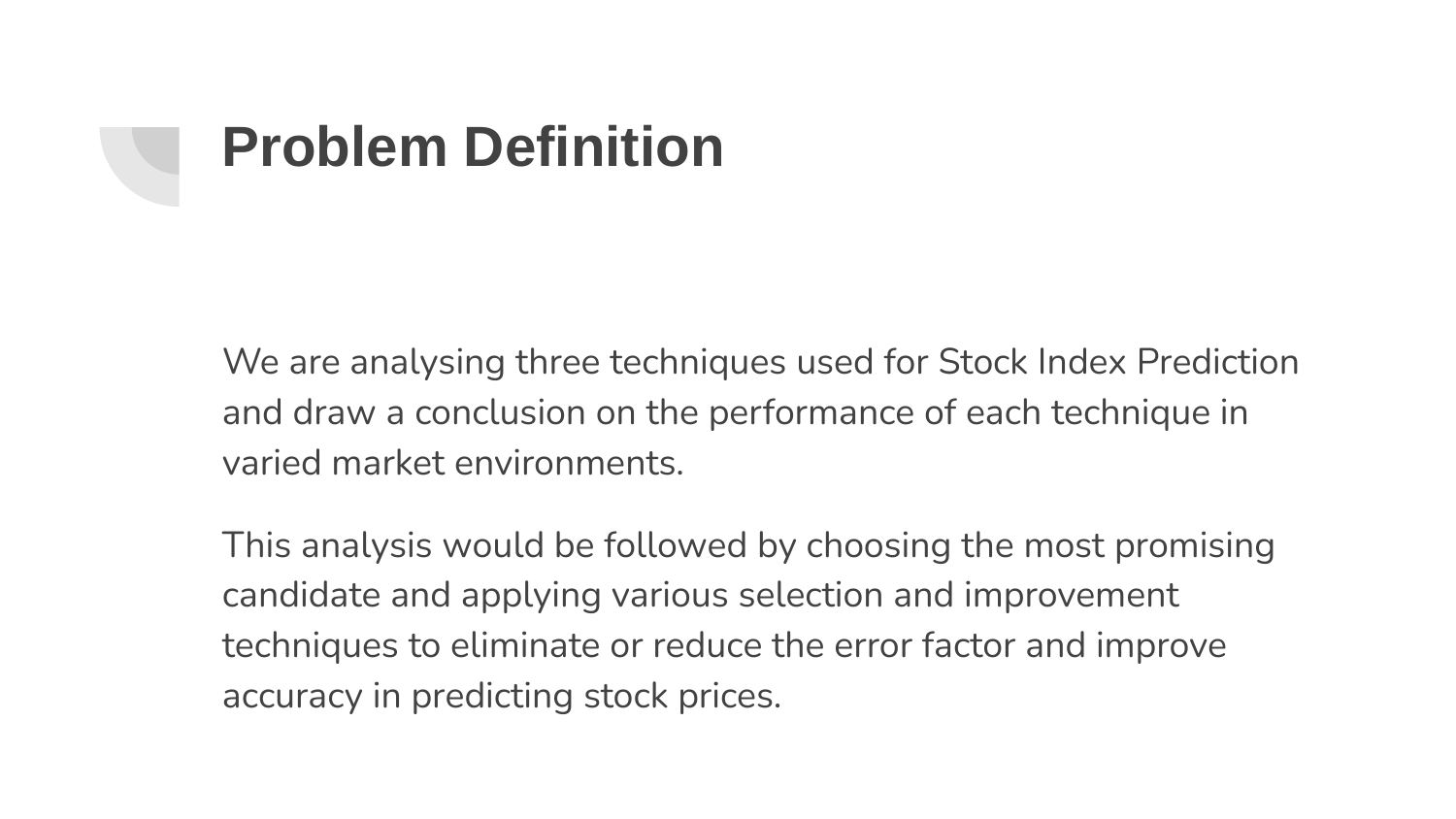

# Problem Definition
We are analysing three techniques used for Stock Index Prediction and draw a conclusion on the performance of each technique in varied market environments.
This analysis would be followed by choosing the most promising candidate and applying various selection and improvement techniques to eliminate or reduce the error factor and improve accuracy in predicting stock prices.